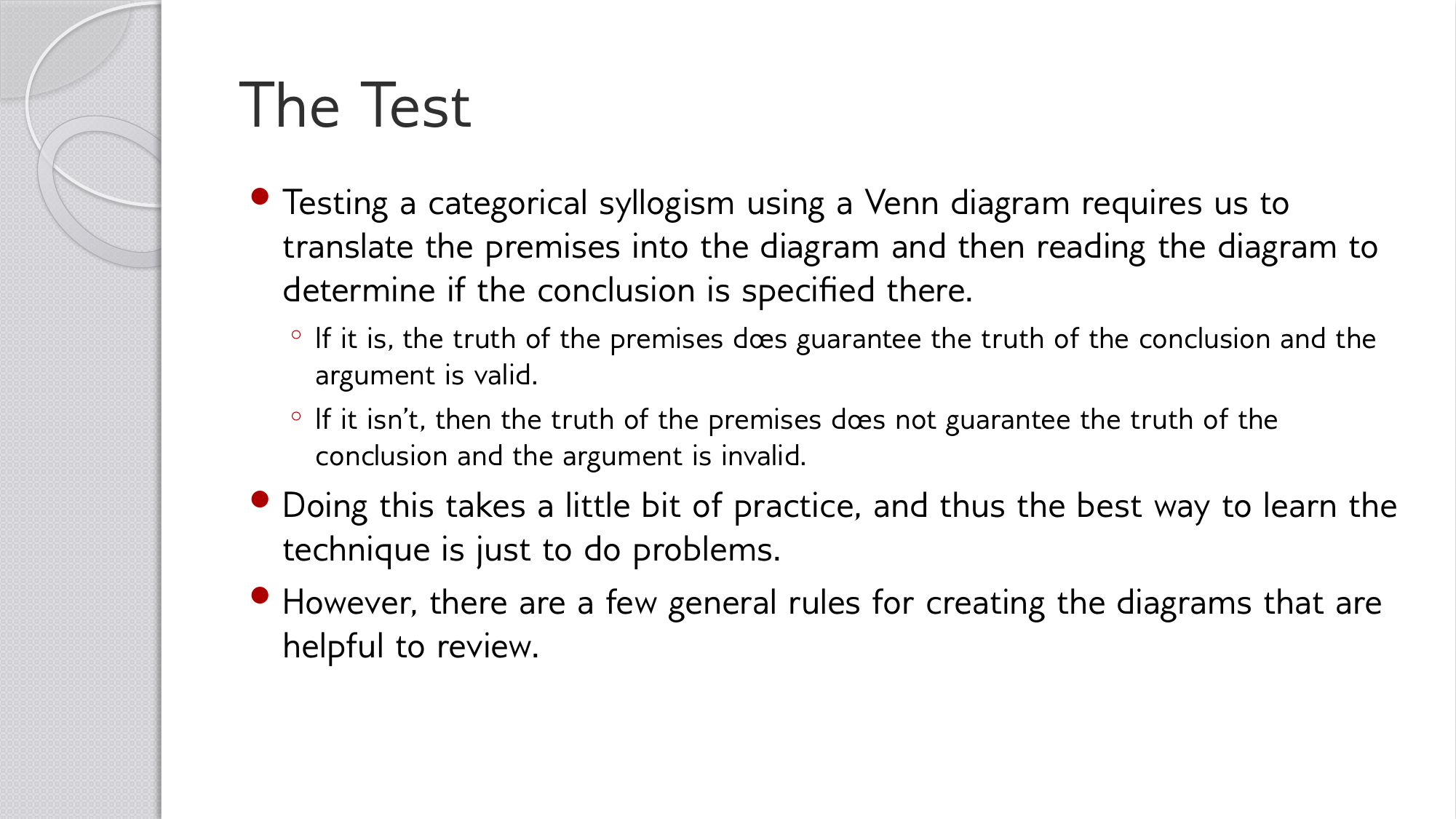

# The Test
Testing a categorical syllogism using a Venn diagram requires us to translate the premises into the diagram and then reading the diagram to determine if the conclusion is specified there.
If it is, the truth of the premises does guarantee the truth of the conclusion and the argument is valid.
If it isn’t, then the truth of the premises does not guarantee the truth of the conclusion and the argument is invalid.
Doing this takes a little bit of practice, and thus the best way to learn the technique is just to do problems.
However, there are a few general rules for creating the diagrams that are helpful to review.